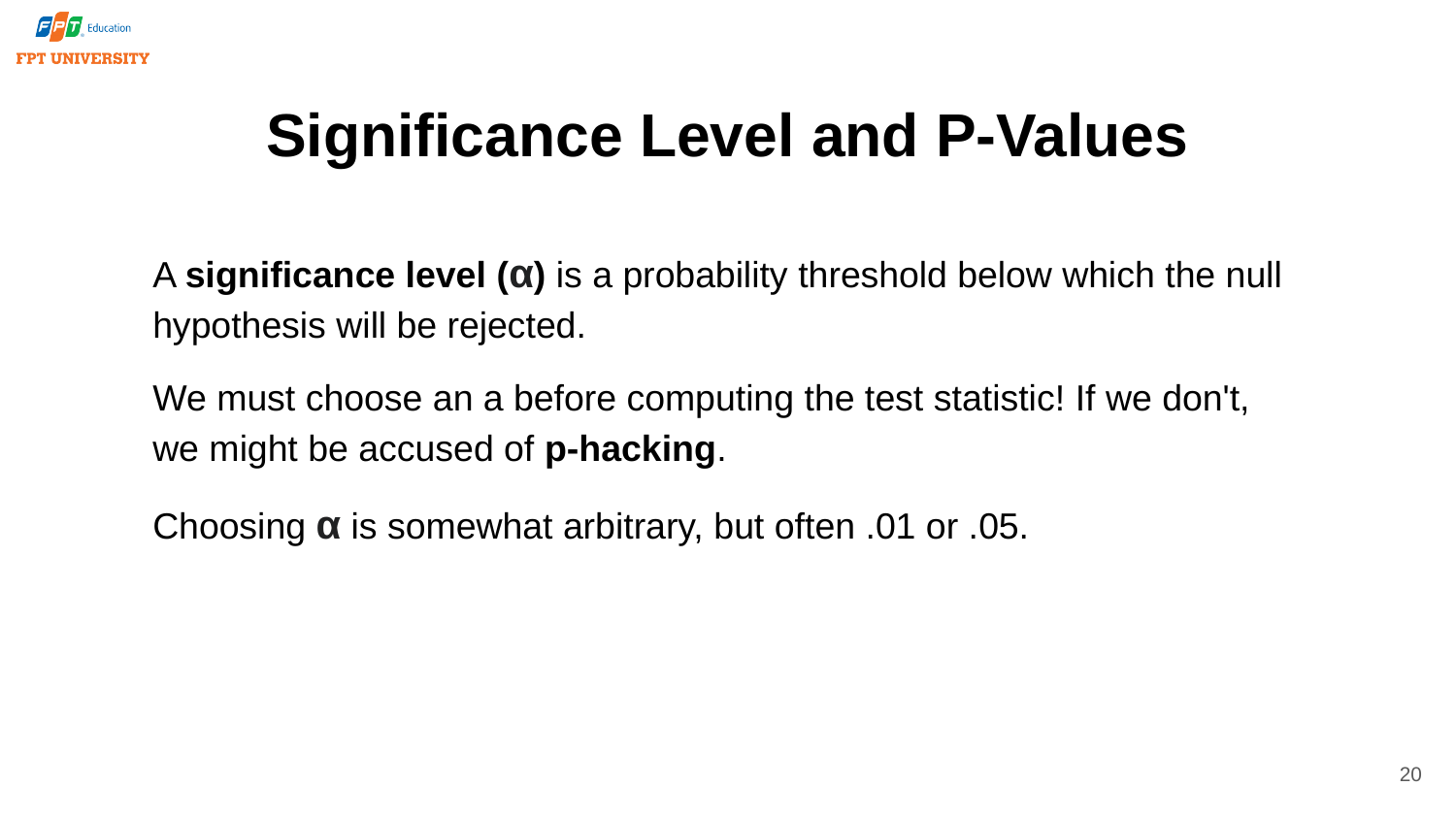

# Significance Level and P-Values
A significance level (α) is a probability threshold below which the null hypothesis will be rejected.

We must choose an a before computing the test statistic! If we don't, we might be accused of p-hacking.

Choosing α is somewhat arbitrary, but often .01 or .05.
20